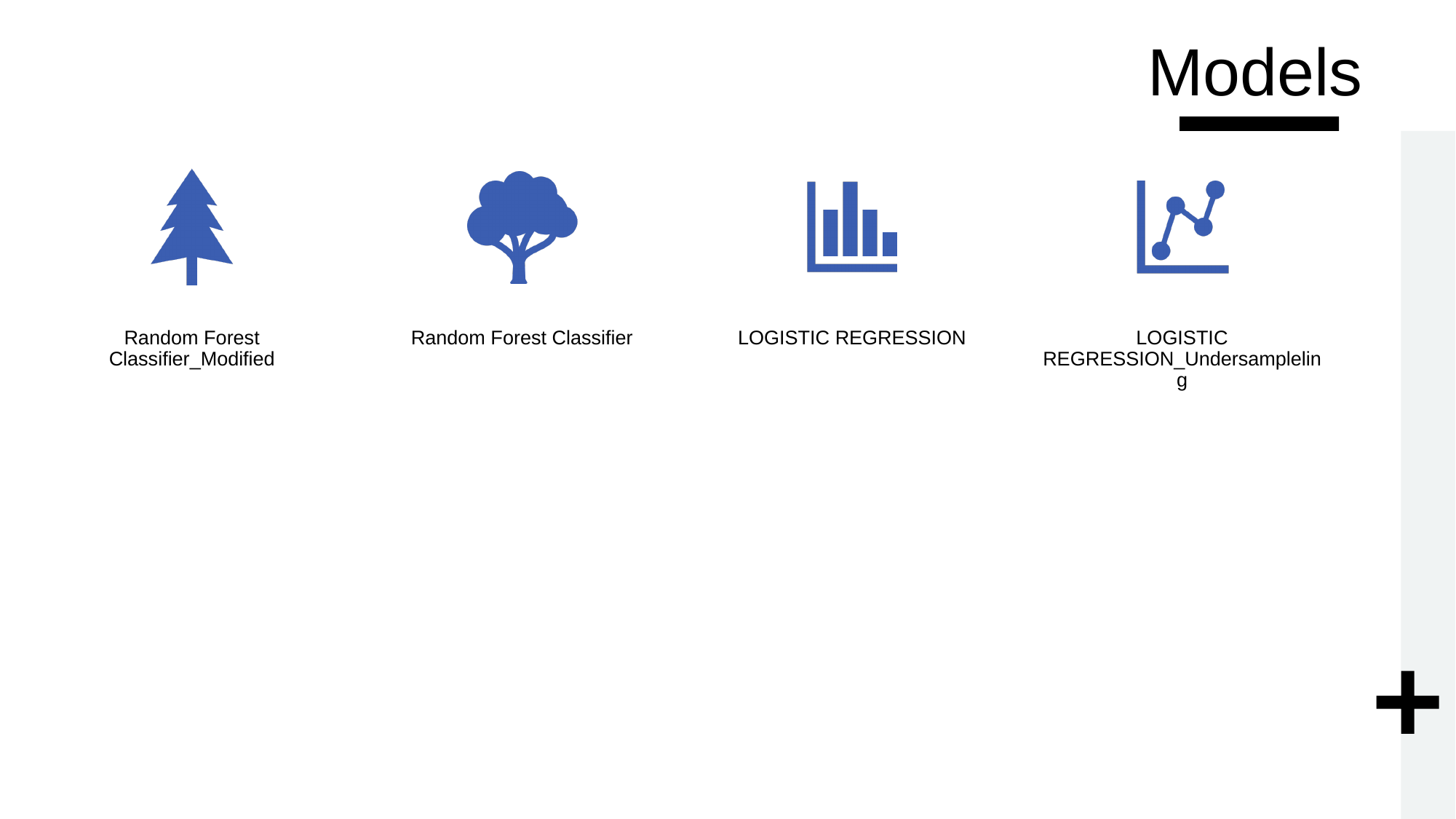

# Models
Random Forest Classifier_Modified
Random Forest Classifier
LOGISTIC REGRESSION
LOGISTIC REGRESSION_Undersampleling